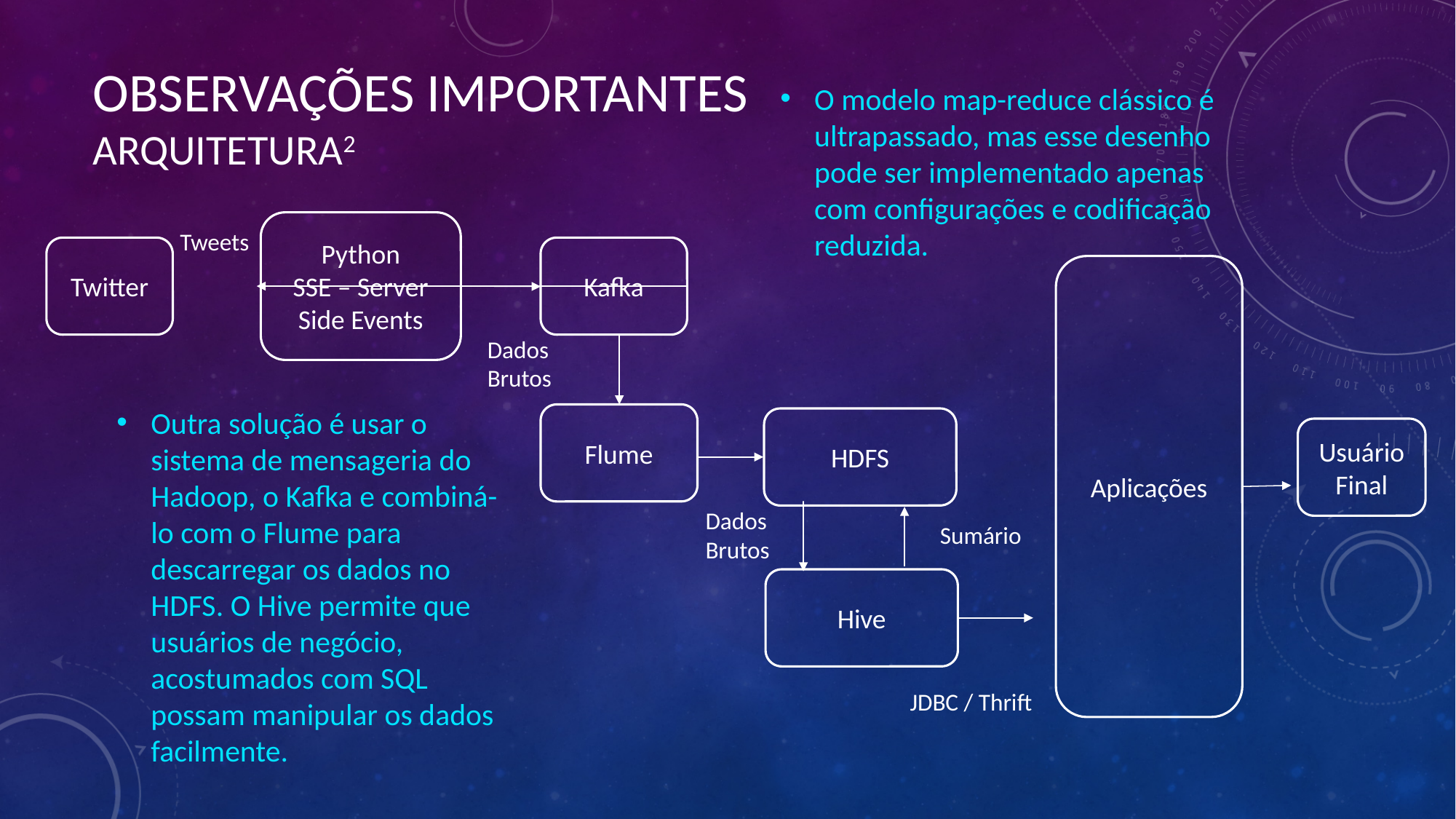

# Observações importantes Arquitetura2
O modelo map-reduce clássico é ultrapassado, mas esse desenho pode ser implementado apenas com configurações e codificação reduzida.
Python
SSE – Server Side Events
Tweets
Twitter
Kafka
Aplicações
Dados
Brutos
Outra solução é usar o sistema de mensageria do Hadoop, o Kafka e combiná-lo com o Flume para descarregar os dados no HDFS. O Hive permite que usuários de negócio, acostumados com SQL possam manipular os dados facilmente.
Flume
HDFS
Usuário
Final
Dados
Brutos
Sumário
Hive
JDBC / Thrift